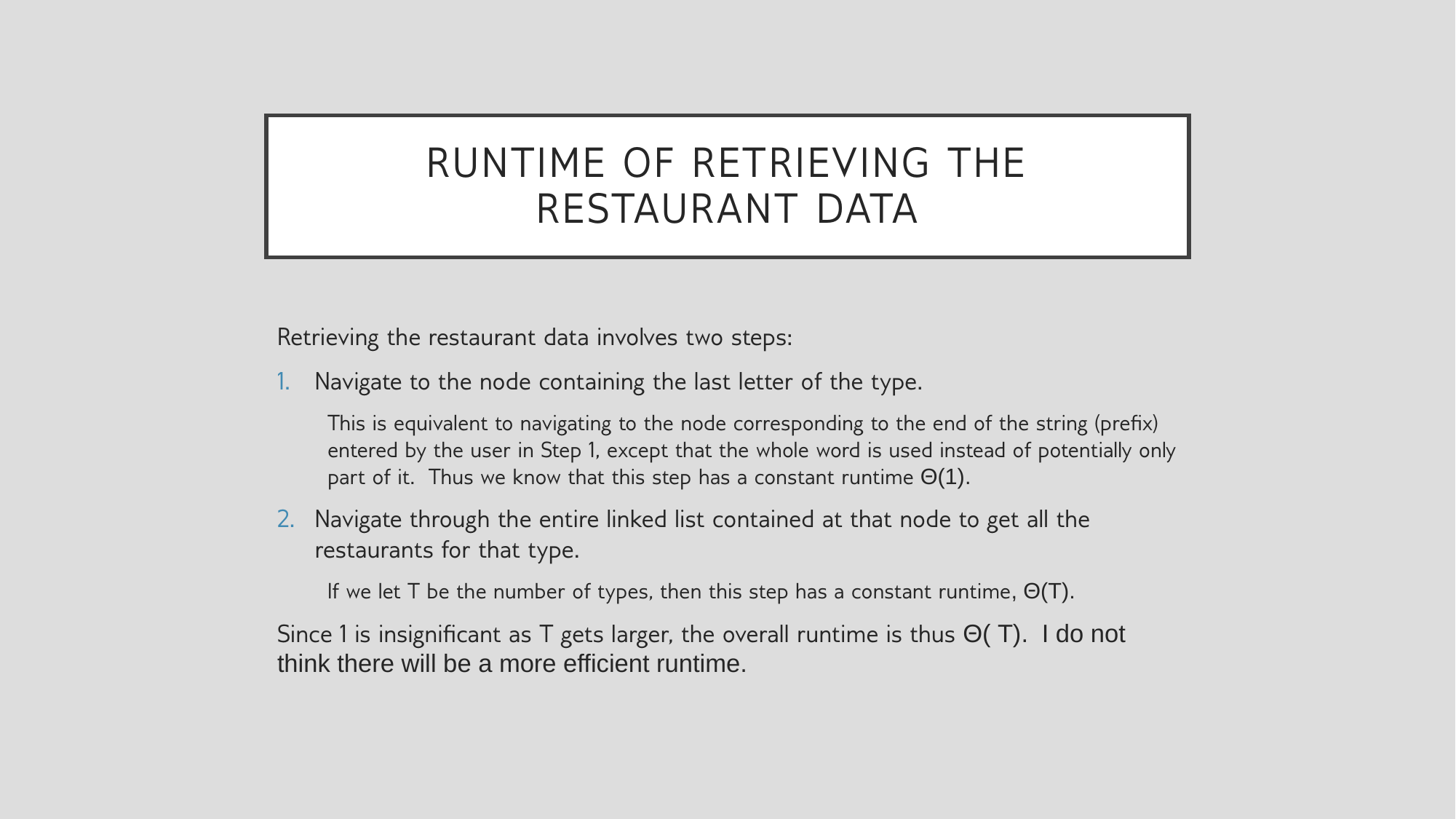

# Runtime of retrieving the restaurant data
Retrieving the restaurant data involves two steps:
Navigate to the node containing the last letter of the type.
This is equivalent to navigating to the node corresponding to the end of the string (prefix) entered by the user in Step 1, except that the whole word is used instead of potentially only part of it.  Thus we know that this step has a constant runtime Θ(1).
Navigate through the entire linked list contained at that node to get all the restaurants for that type.
If we let T be the number of types, then this step has a constant runtime, Θ(T).
Since 1 is insignificant as T gets larger, the overall runtime is thus Θ( T).  I do not think there will be a more efficient runtime.